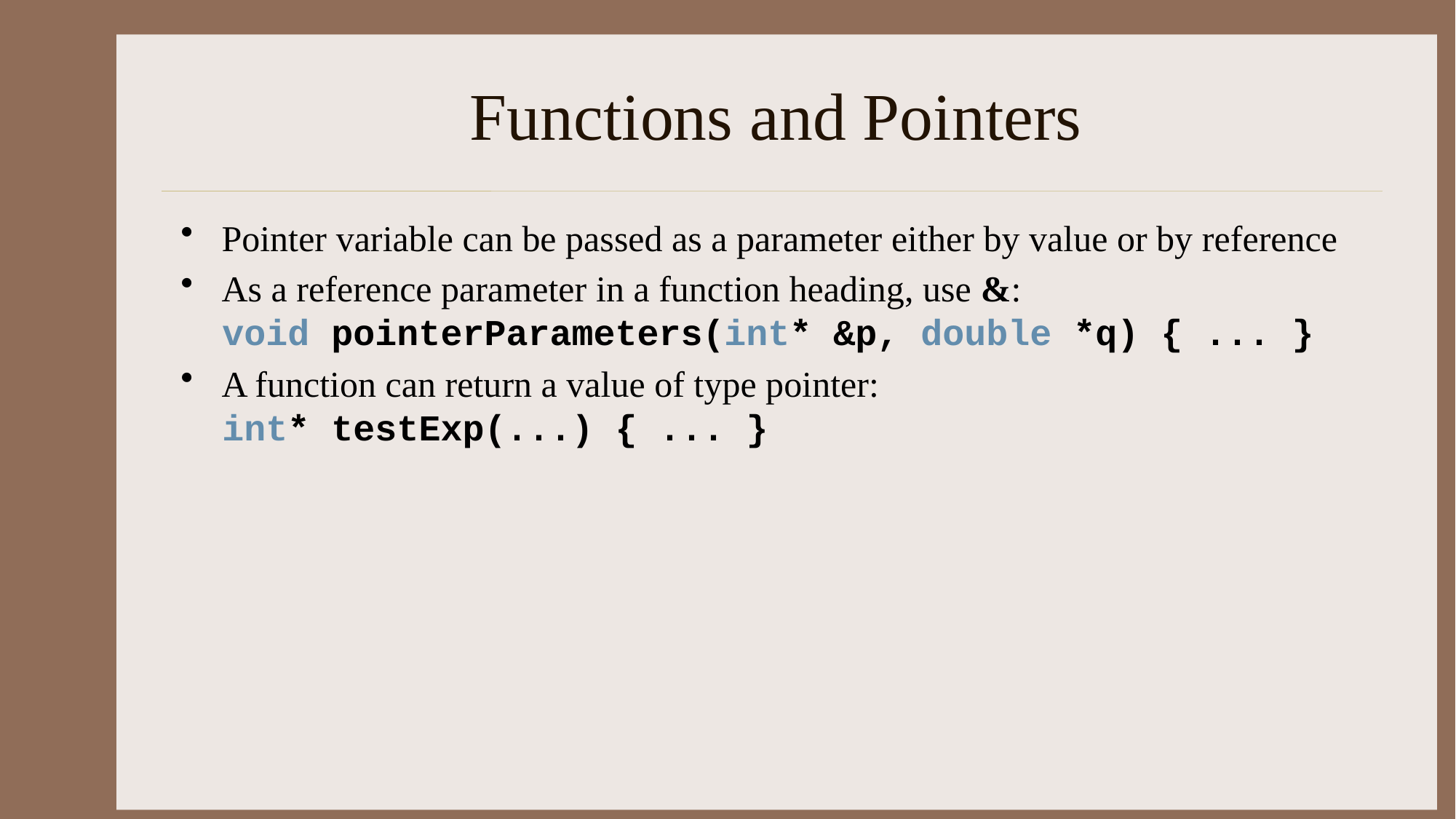

# Functions and Pointers
Pointer variable can be passed as a parameter either by value or by reference
As a reference parameter in a function heading, use &:
void pointerParameters(int* &p, double *q) { ... }
A function can return a value of type pointer:
int* testExp(...) { ... }